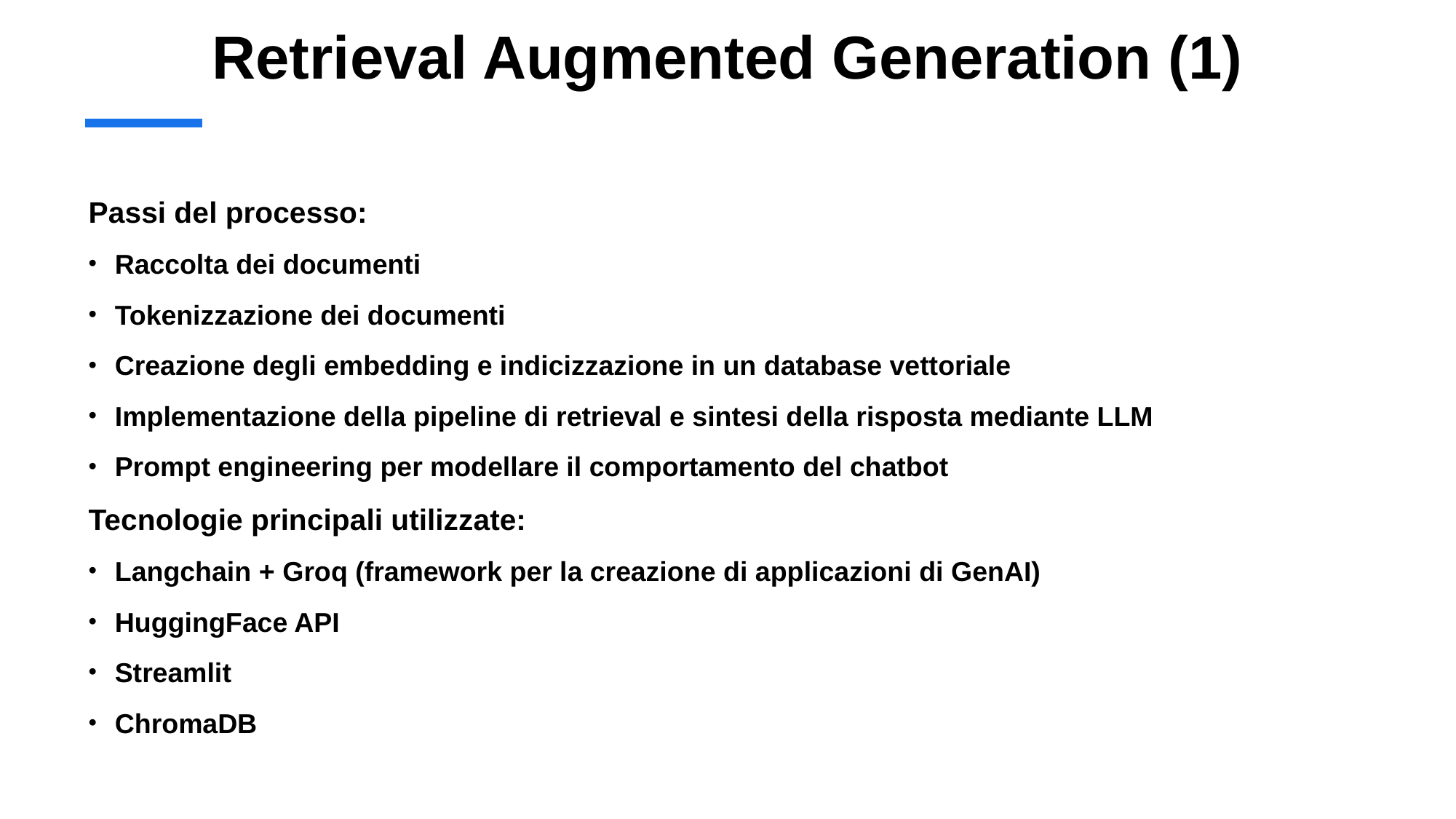

# Retrieval Augmented Generation (1)
Passi del processo:
Raccolta dei documenti
Tokenizzazione dei documenti
Creazione degli embedding e indicizzazione in un database vettoriale
Implementazione della pipeline di retrieval e sintesi della risposta mediante LLM
Prompt engineering per modellare il comportamento del chatbot
Tecnologie principali utilizzate:
Langchain + Groq (framework per la creazione di applicazioni di GenAI)
HuggingFace API
Streamlit
ChromaDB